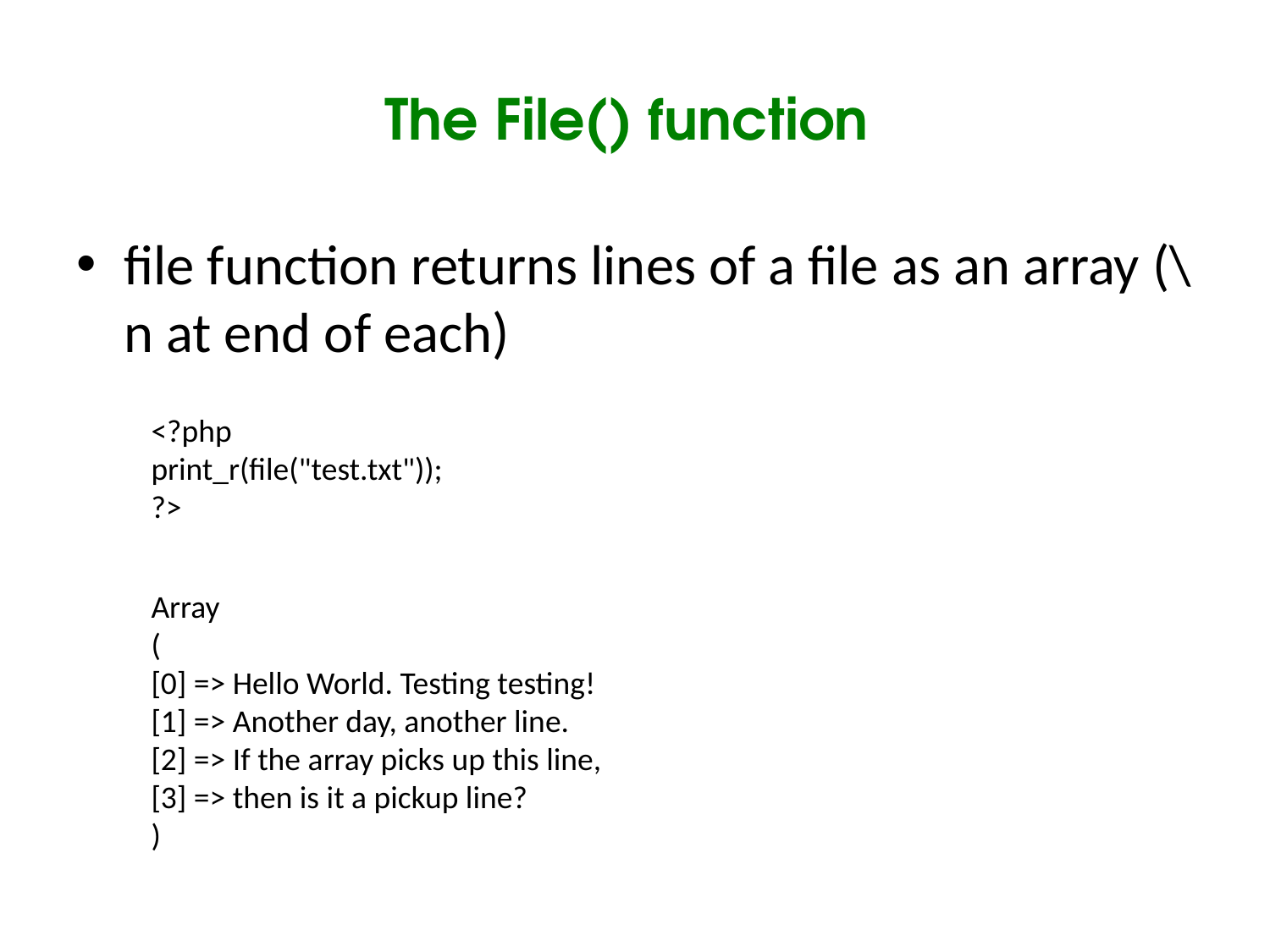

# The File() function
file function returns lines of a file as an array (\n at end of each)

<?php
print_r(file("test.txt"));
?>

Array
(
[0] => Hello World. Testing testing!
[1] => Another day, another line.
[2] => If the array picks up this line,
[3] => then is it a pickup line?
)